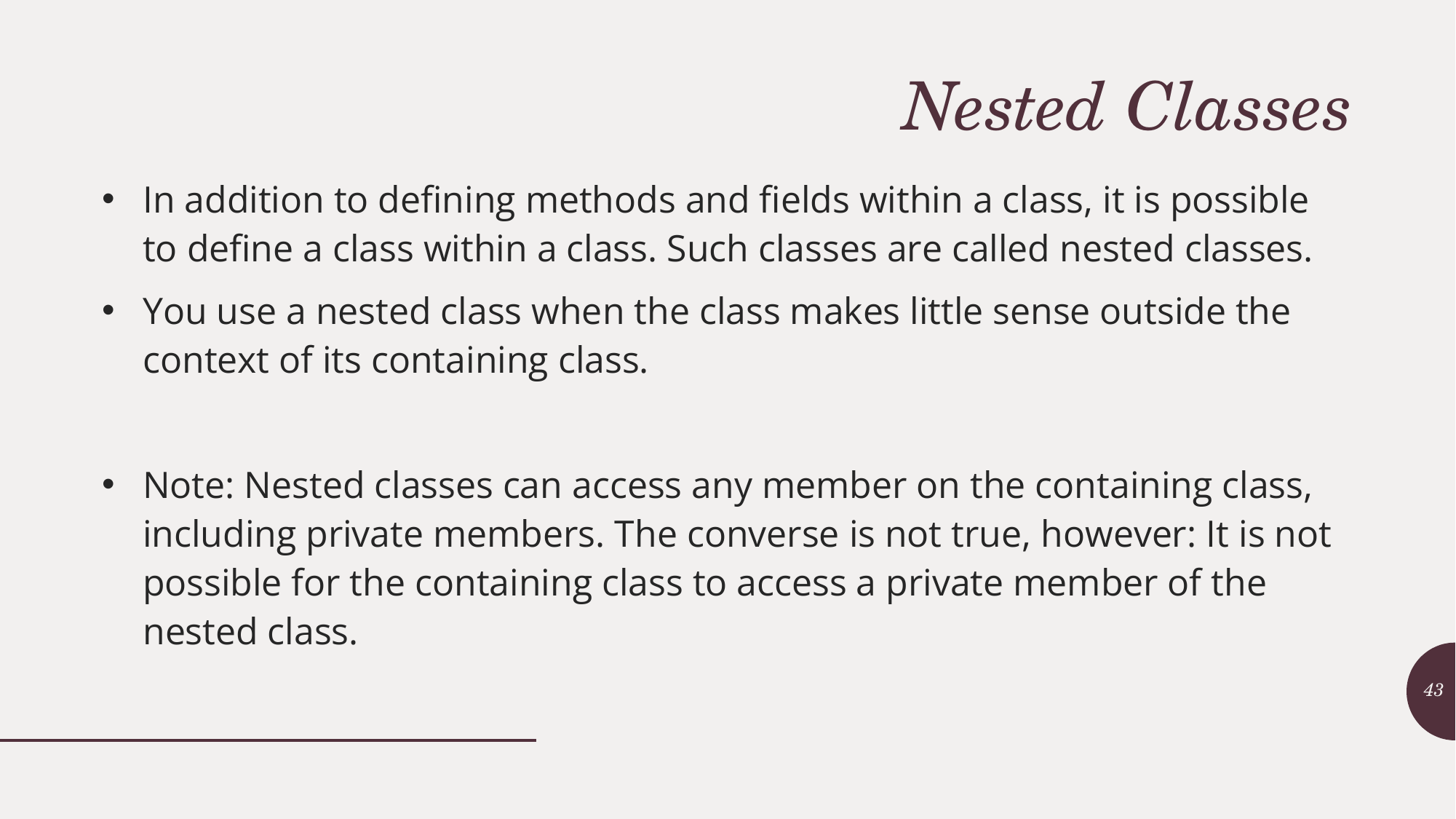

# Nested Classes
In addition to defining methods and fields within a class, it is possible to define a class within a class. Such classes are called nested classes.
You use a nested class when the class makes little sense outside the context of its containing class.

Note: Nested classes can access any member on the containing class, including private members. The converse is not true, however: It is not possible for the containing class to access a private member of the nested class.
43